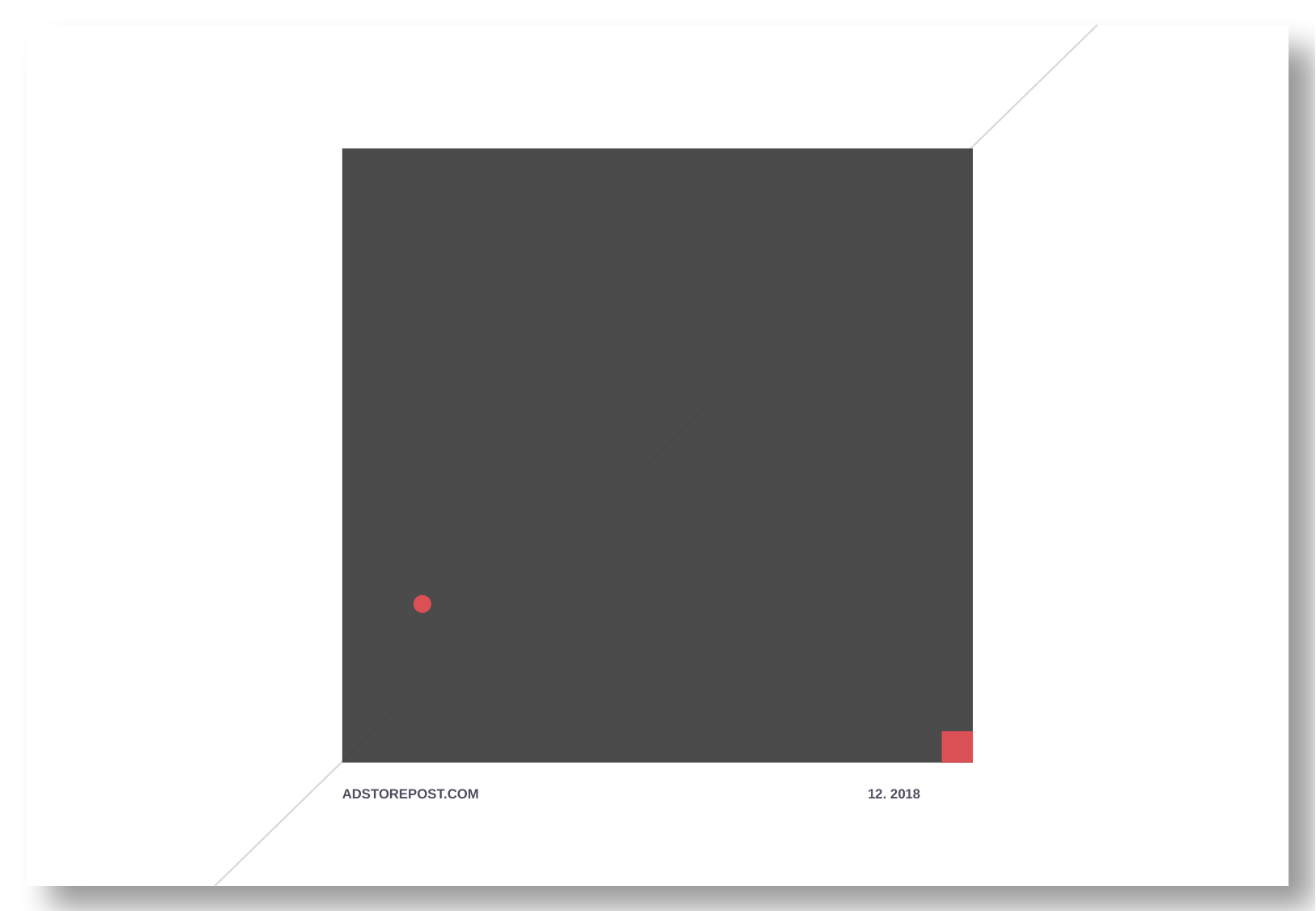

POWERPOINT TEMPLATE
BASIC DESIGN
SQUARE
STYLE

ADSTOREPOST.COM
12. 2018